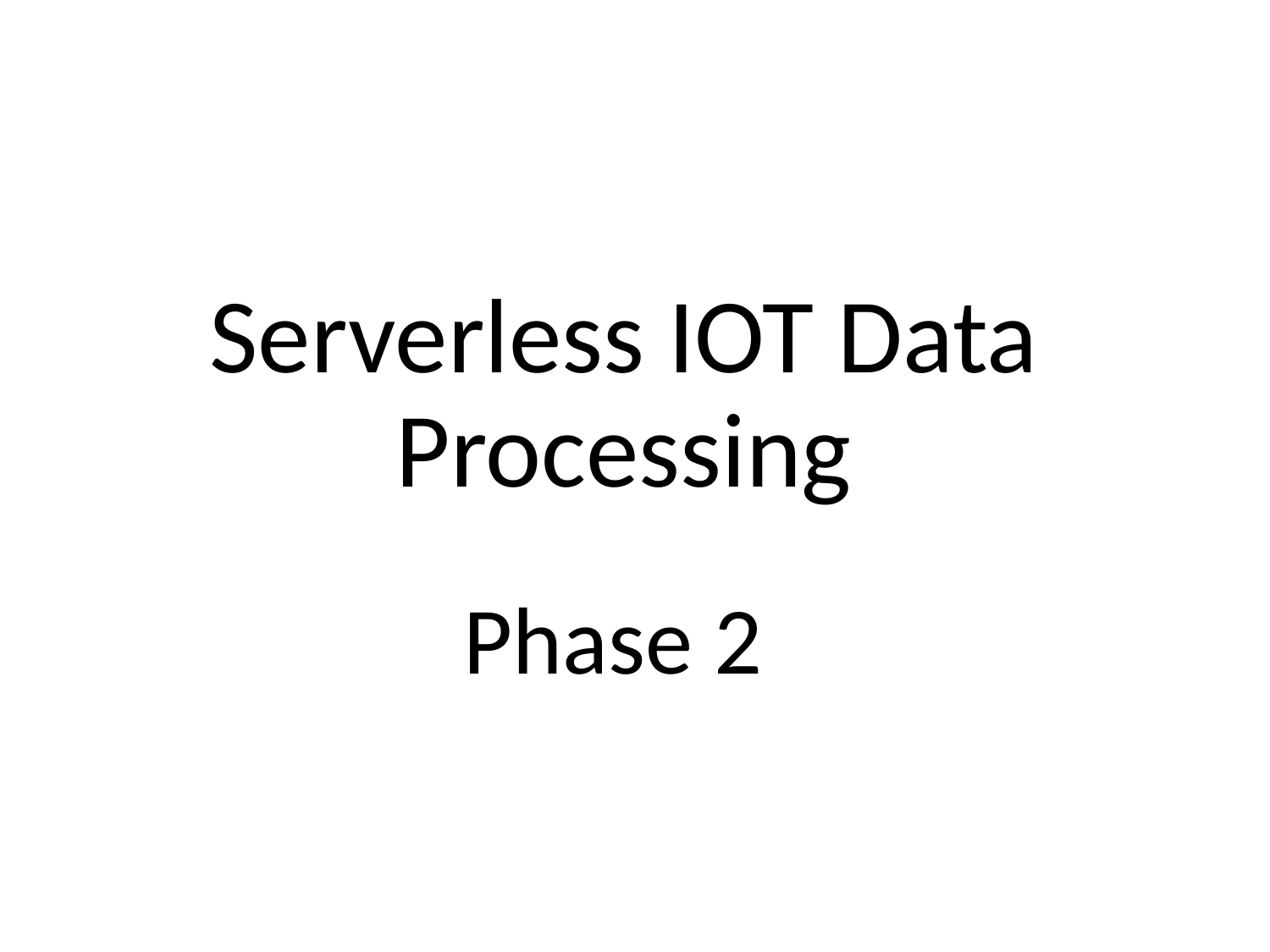

# Serverless IOT Data Processing

Phase 2